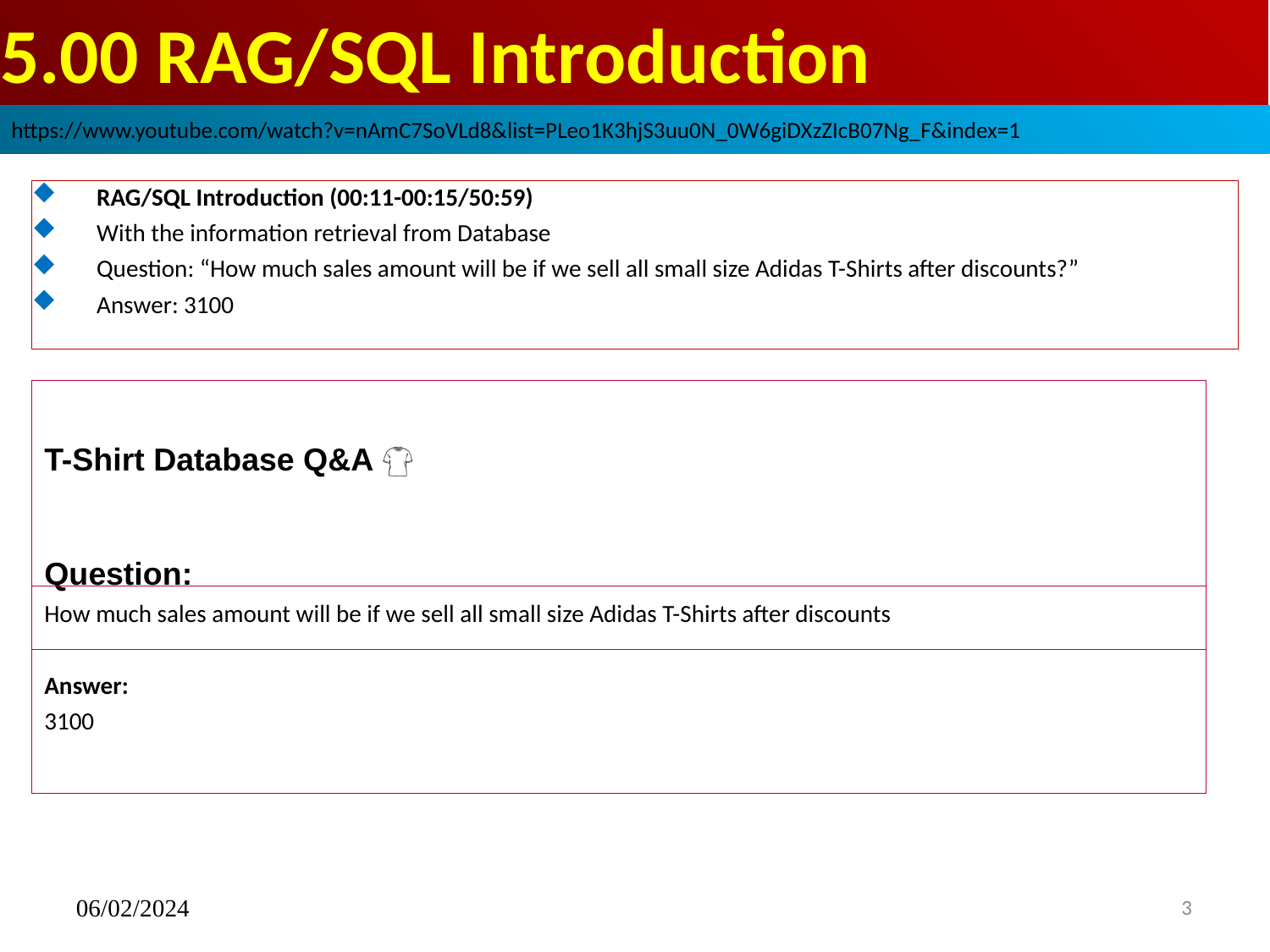

# 5.00 RAG/SQL Introduction
https://www.youtube.com/watch?v=nAmC7SoVLd8&list=PLeo1K3hjS3uu0N_0W6giDXzZIcB07Ng_F&index=1
RAG/SQL Introduction (00:11-00:15/50:59)
With the information retrieval from Database
Question: “How much sales amount will be if we sell all small size Adidas T-Shirts after discounts?”
Answer: 3100

T-Shirt Database Q&A 👕

Question:
How much sales amount will be if we sell all small size Adidas T-Shirts after discounts

Answer:
3100

06/02/2024
3